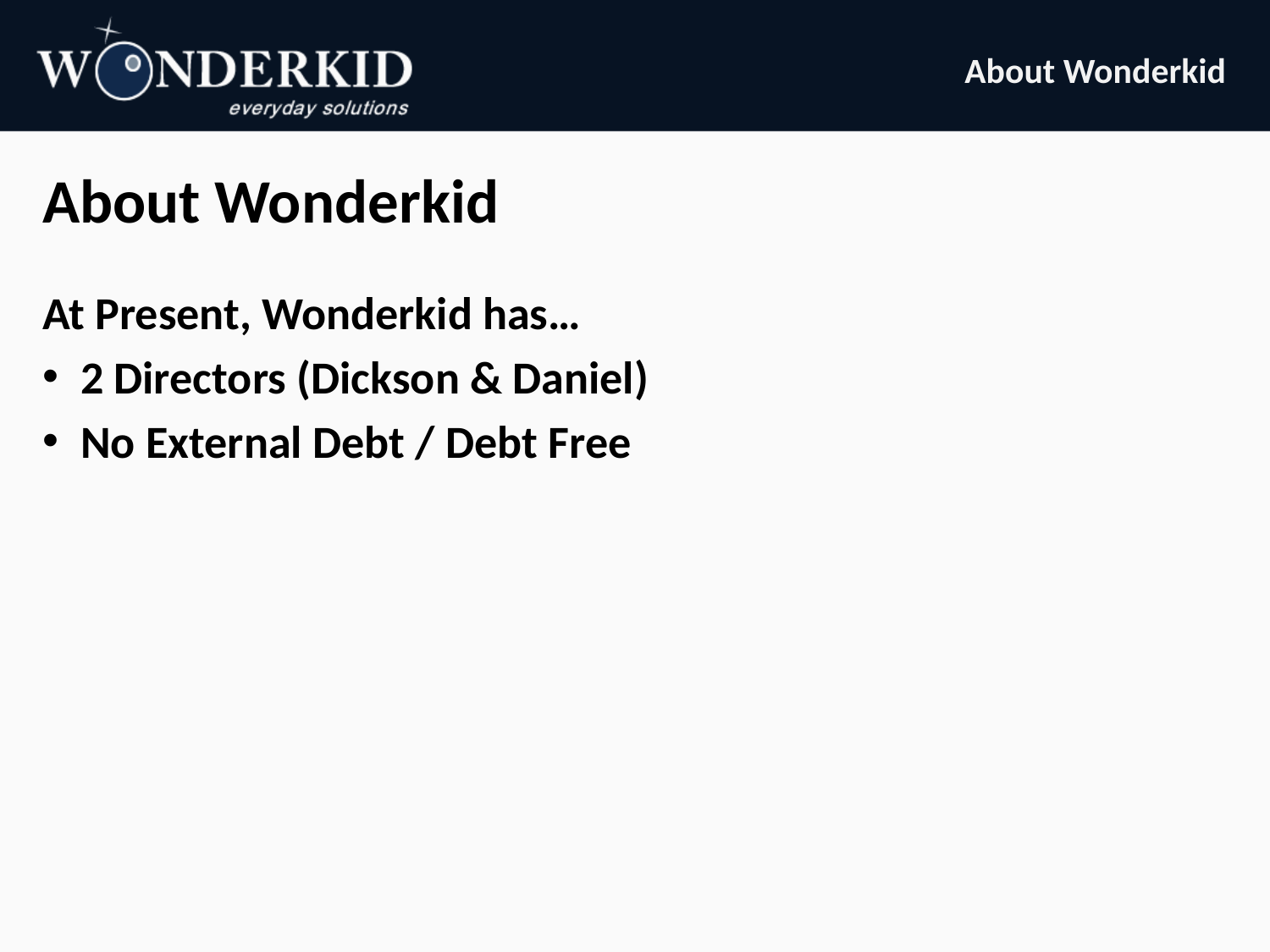

About Wonderkid
# About Wonderkid
At Present, Wonderkid has…
2 Directors (Dickson & Daniel)
No External Debt / Debt Free